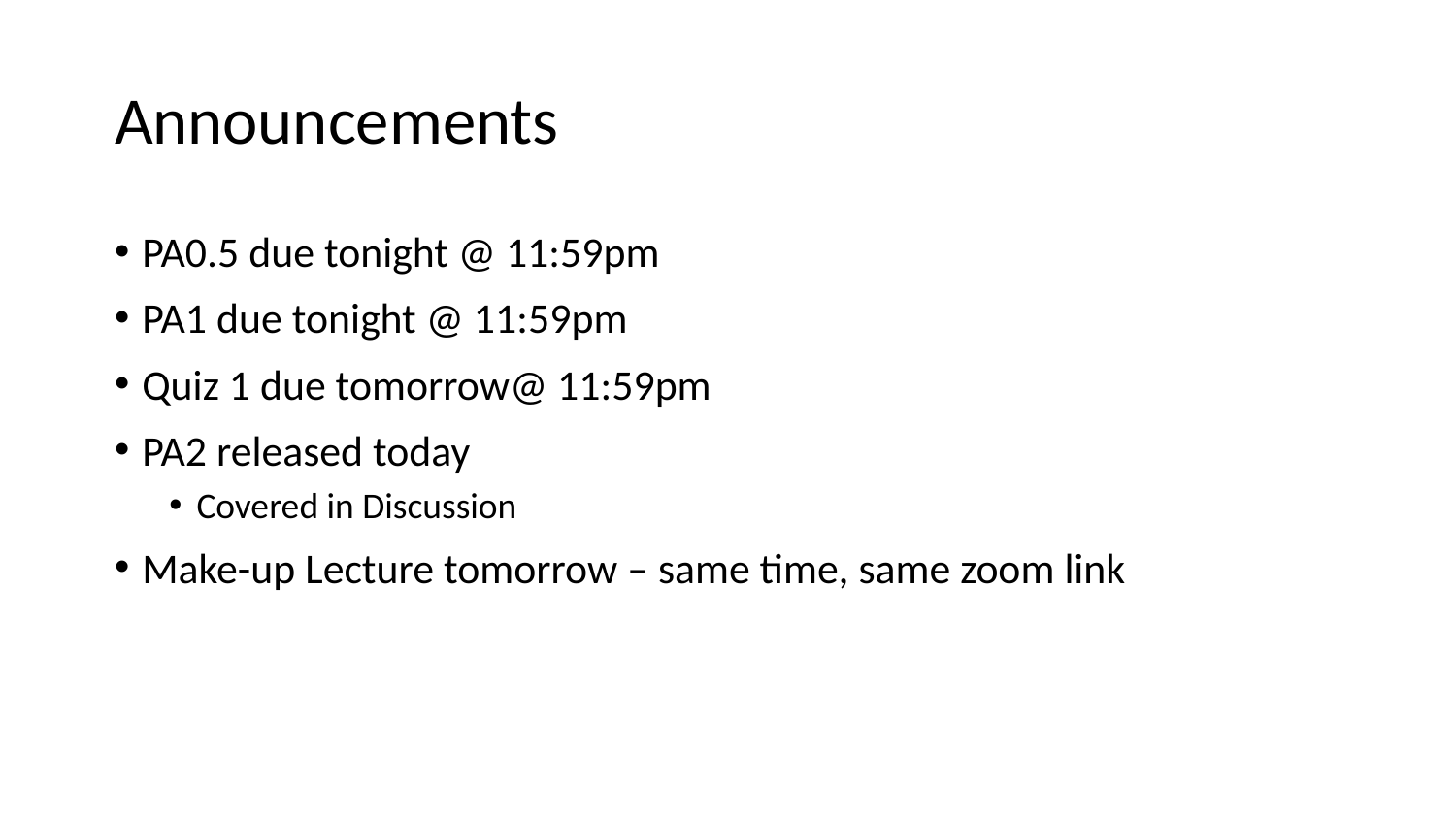

# Announcements
PA0.5 due tonight @ 11:59pm
PA1 due tonight @ 11:59pm
Quiz 1 due tomorrow@ 11:59pm
PA2 released today
Covered in Discussion
Make-up Lecture tomorrow – same time, same zoom link